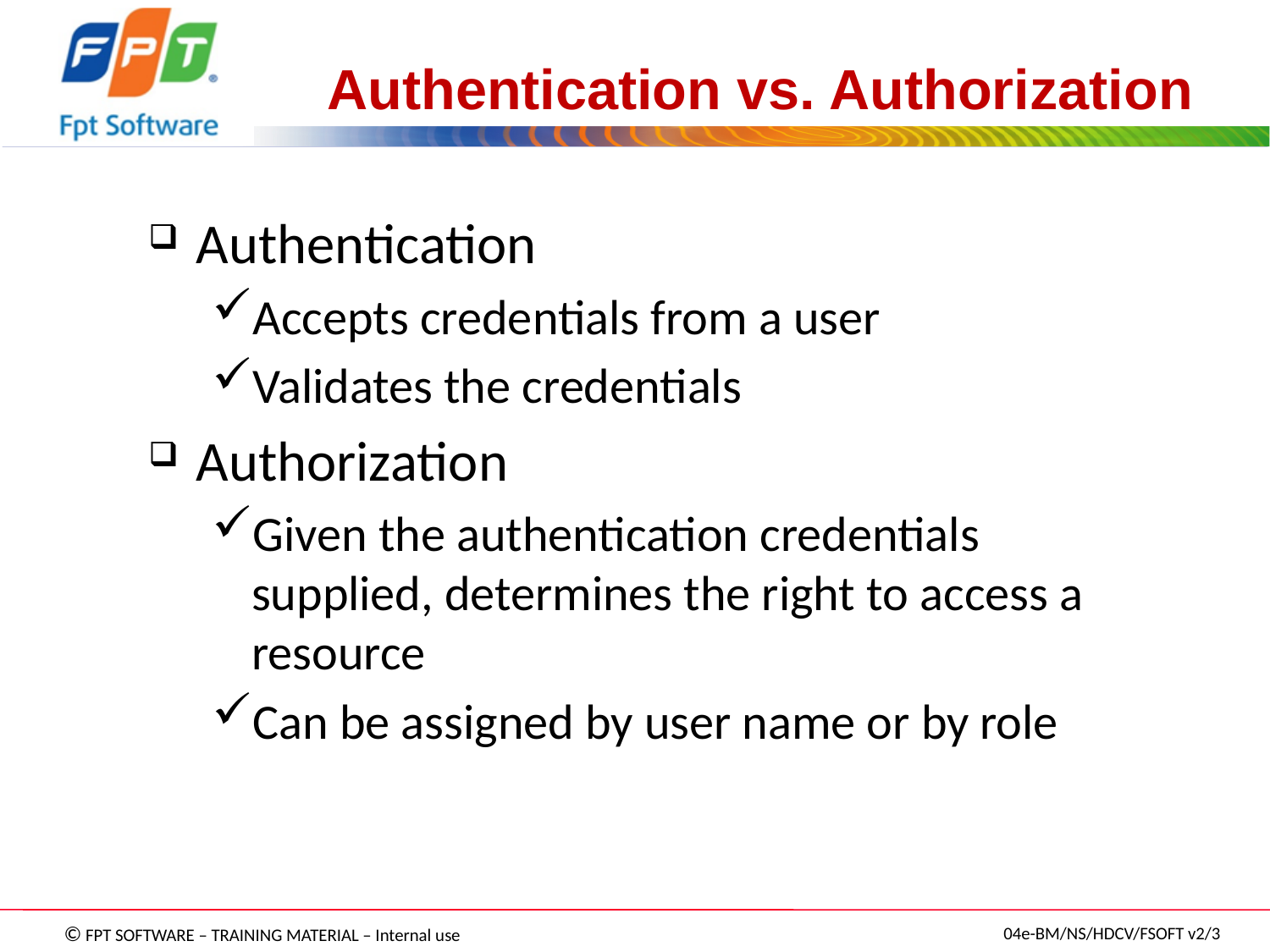

# Authentication vs. Authorization
Authentication
Accepts credentials from a user
Validates the credentials
Authorization
Given the authentication credentials supplied, determines the right to access a resource
Can be assigned by user name or by role